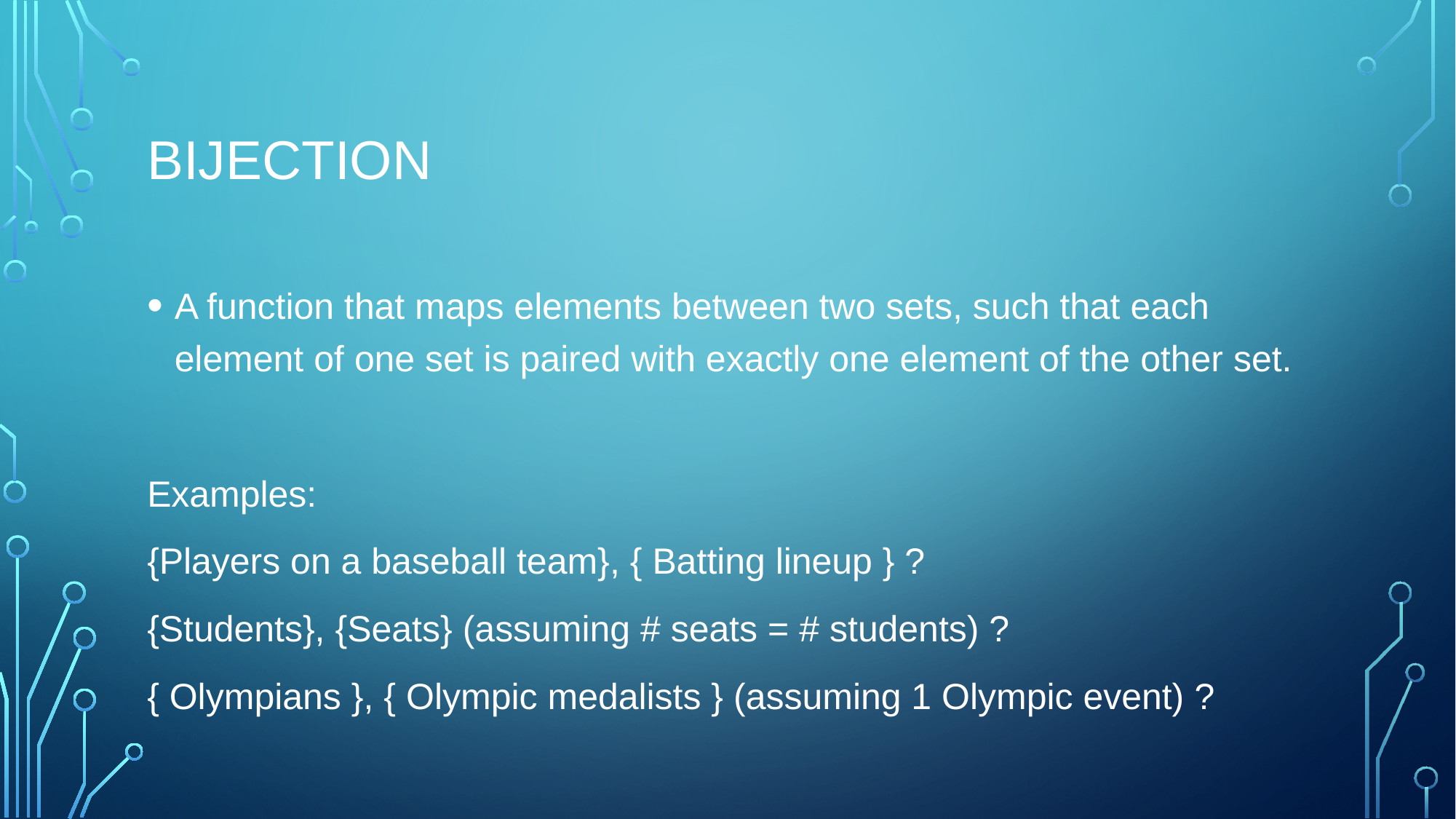

# Bijection
A function that maps elements between two sets, such that each element of one set is paired with exactly one element of the other set.

Examples:
{Players on a baseball team}, { Batting lineup } ?
{Students}, {Seats} (assuming # seats = # students) ?
{ Olympians }, { Olympic medalists } (assuming 1 Olympic event) ?